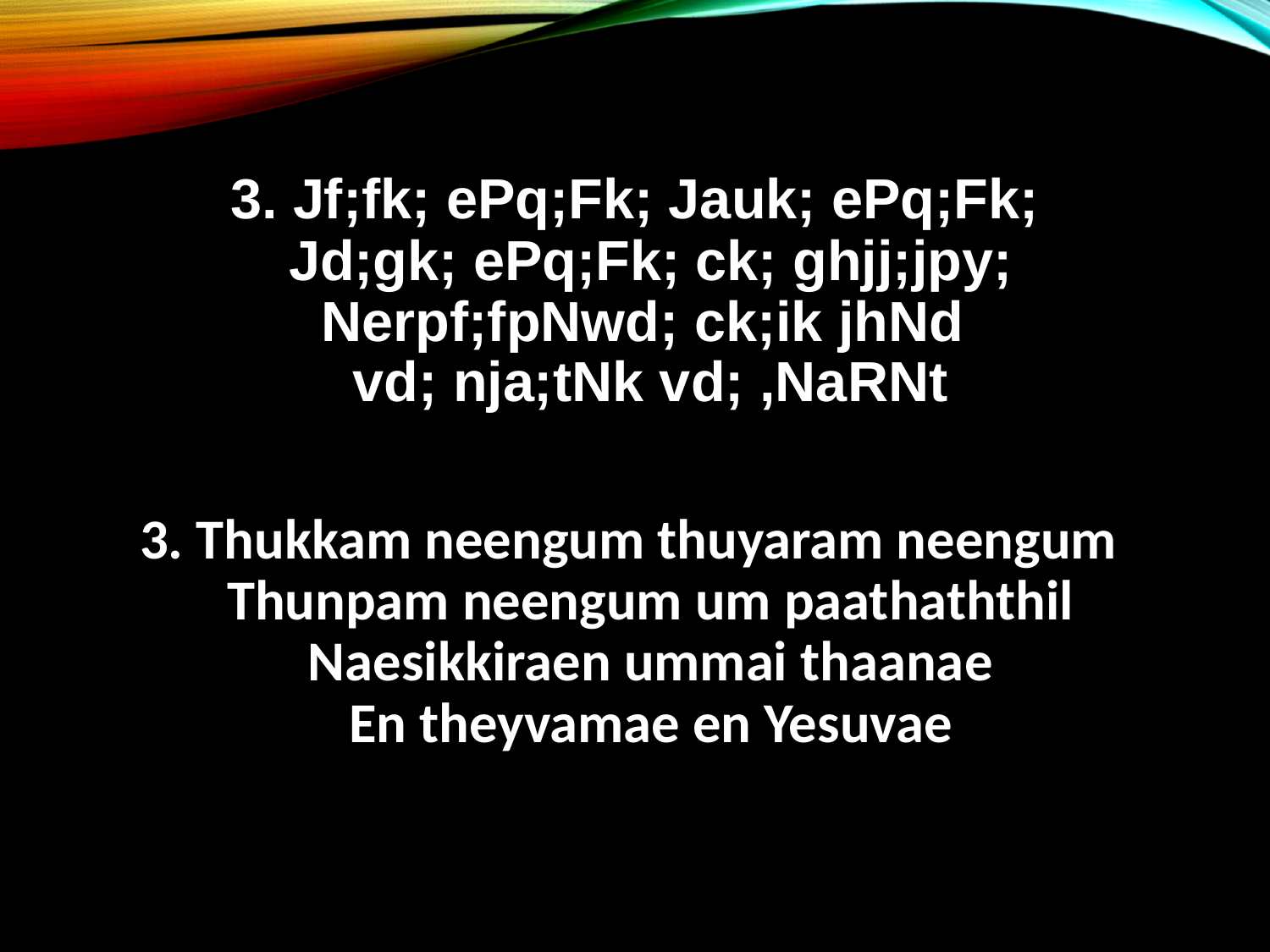

3. Jf;fk; ePq;Fk; Jauk; ePq;Fk;
Jd;gk; ePq;Fk; ck; ghjj;jpy;
Nerpf;fpNwd; ck;ik jhNd
vd; nja;tNk vd; ,NaRNt

3. Thukkam neengum thuyaram neengum
Thunpam neengum um paathaththil
Naesikkiraen ummai thaanae
En theyvamae en Yesuvae